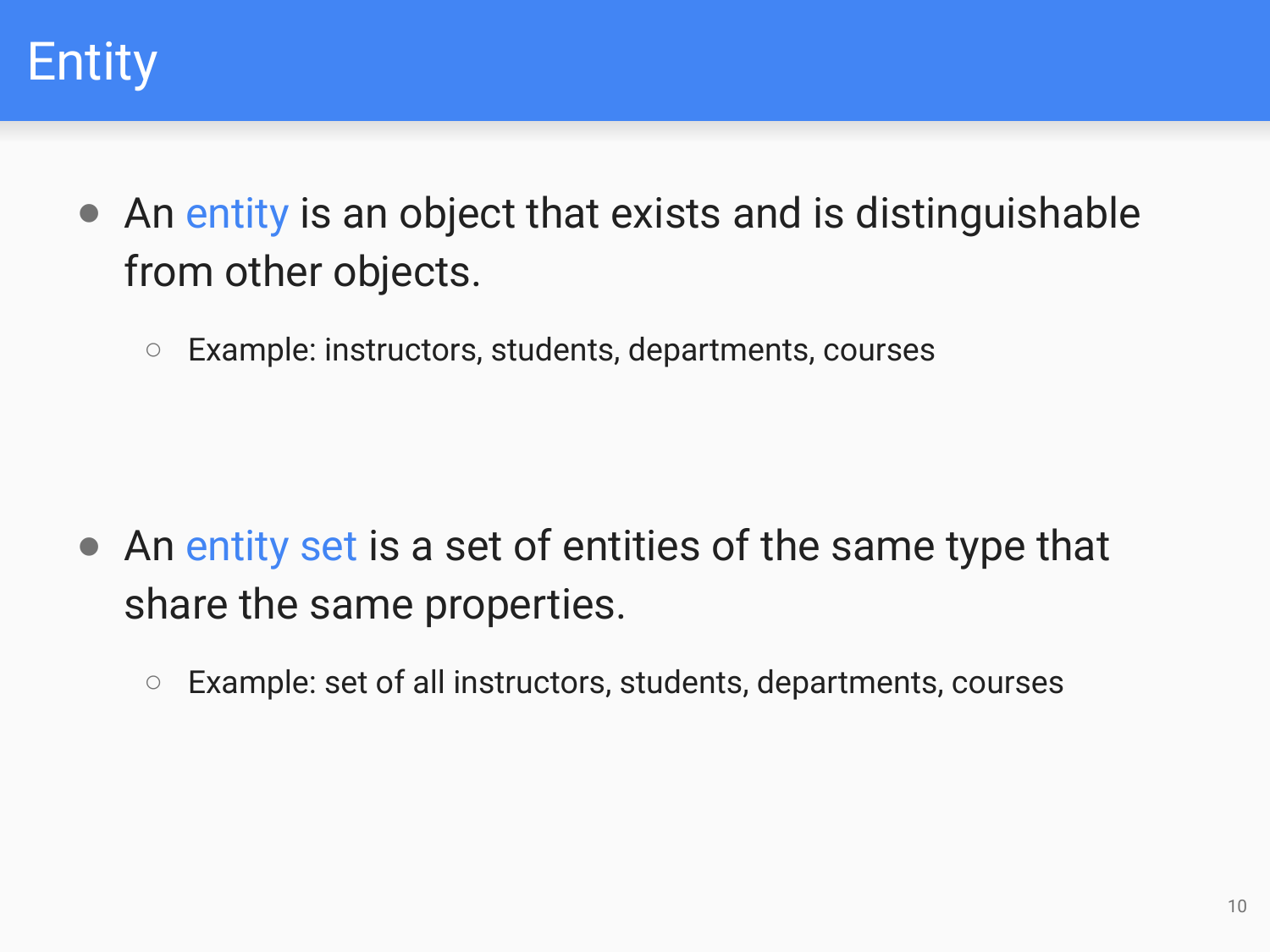

# Entity
An entity is an object that exists and is distinguishable from other objects.
Example: instructors, students, departments, courses

An entity set is a set of entities of the same type that share the same properties.
Example: set of all instructors, students, departments, courses
10